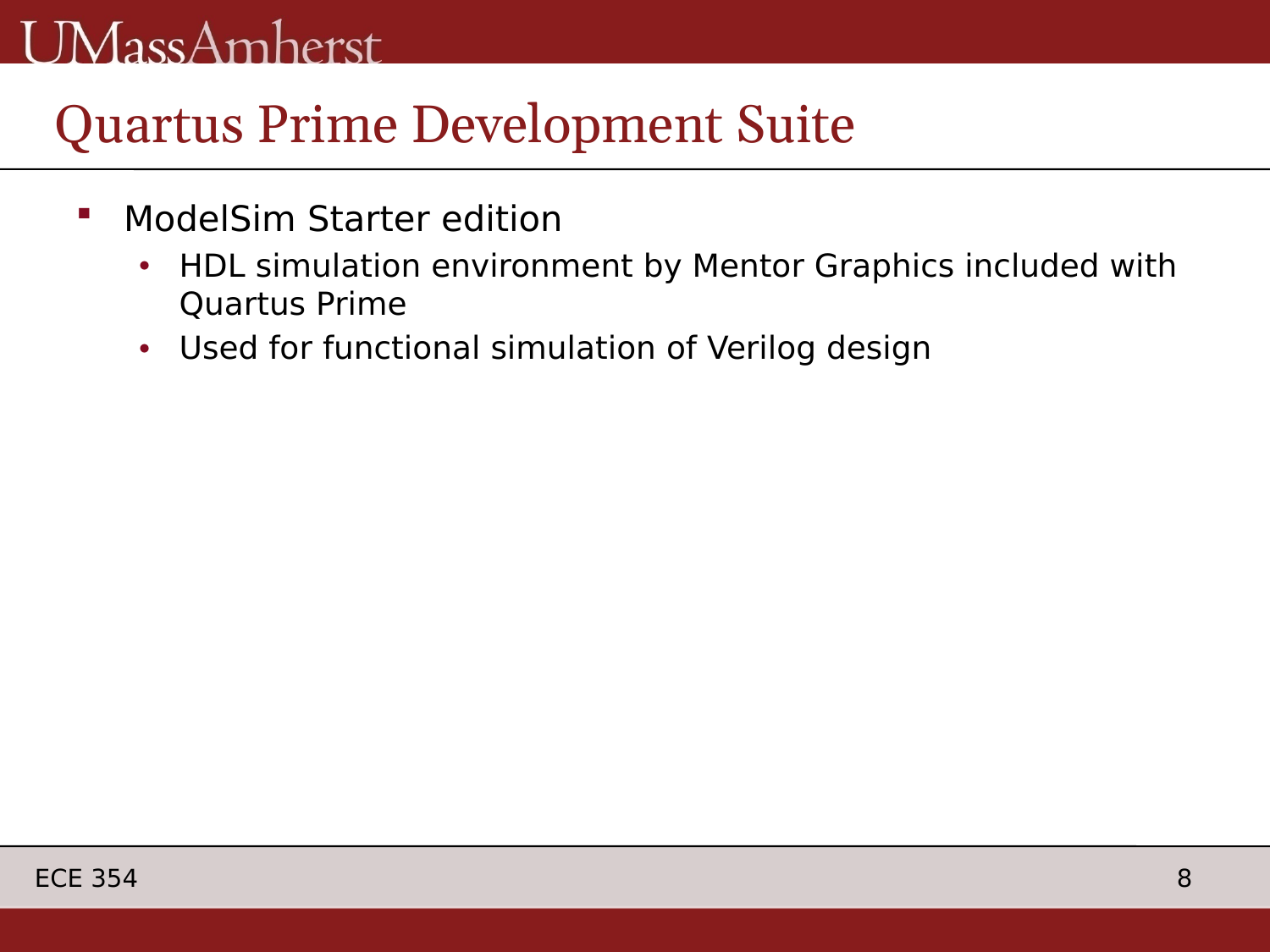

# Quartus Prime Development Suite
ModelSim Starter edition
HDL simulation environment by Mentor Graphics included with Quartus Prime
Used for functional simulation of Verilog design